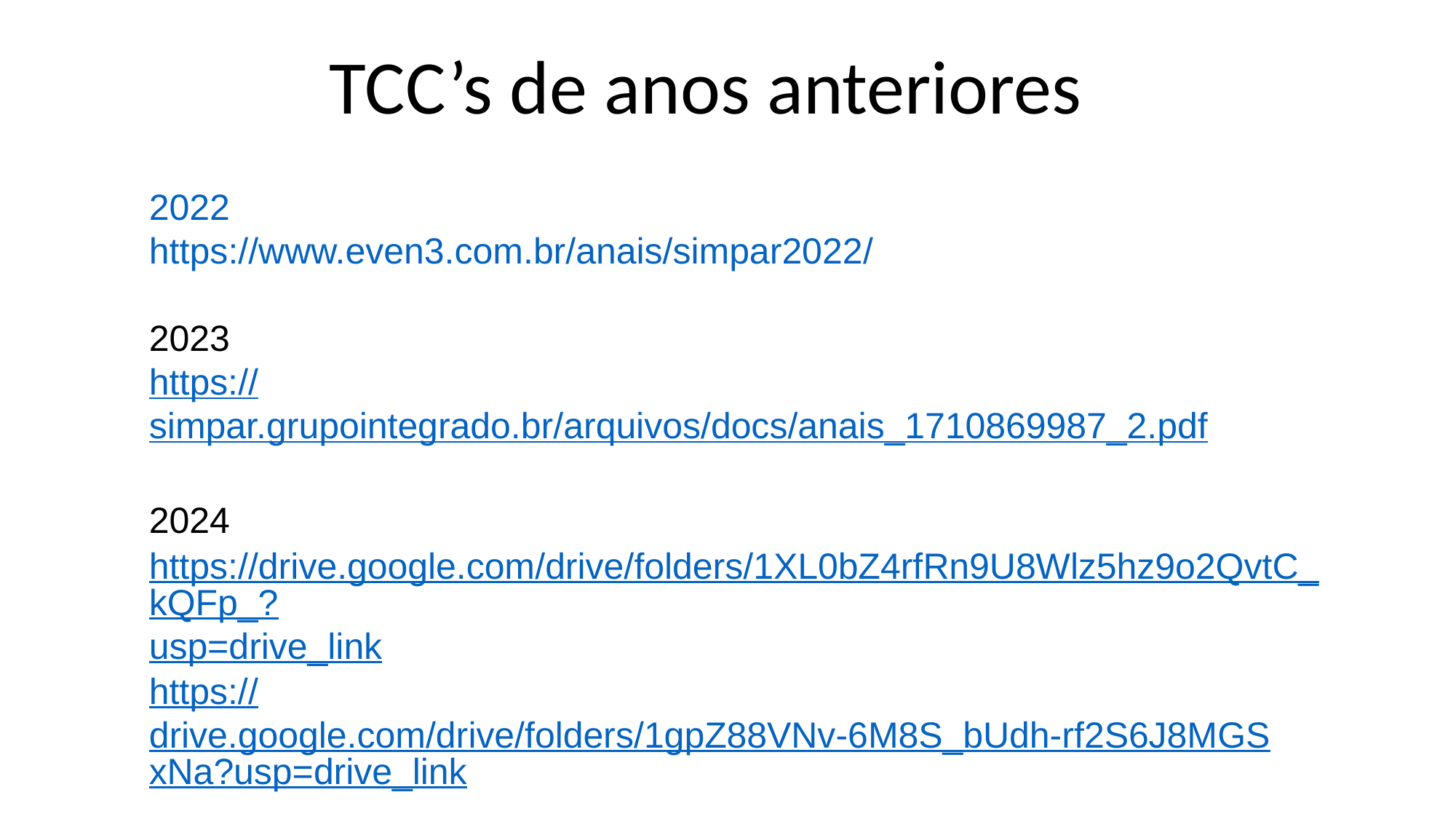

# TCC’s de anos anteriores
2022
https://www.even3.com.br/anais/simpar2022/

2023
https://simpar.grupointegrado.br/arquivos/docs/anais_1710869987_2.pdf

2024

https://drive.google.com/drive/folders/1XL0bZ4rfRn9U8Wlz5hz9o2QvtC_kQFp_?usp=drive_link

https://drive.google.com/drive/folders/1gpZ88VNv-6M8S_bUdh-rf2S6J8MGSxNa?usp=drive_link